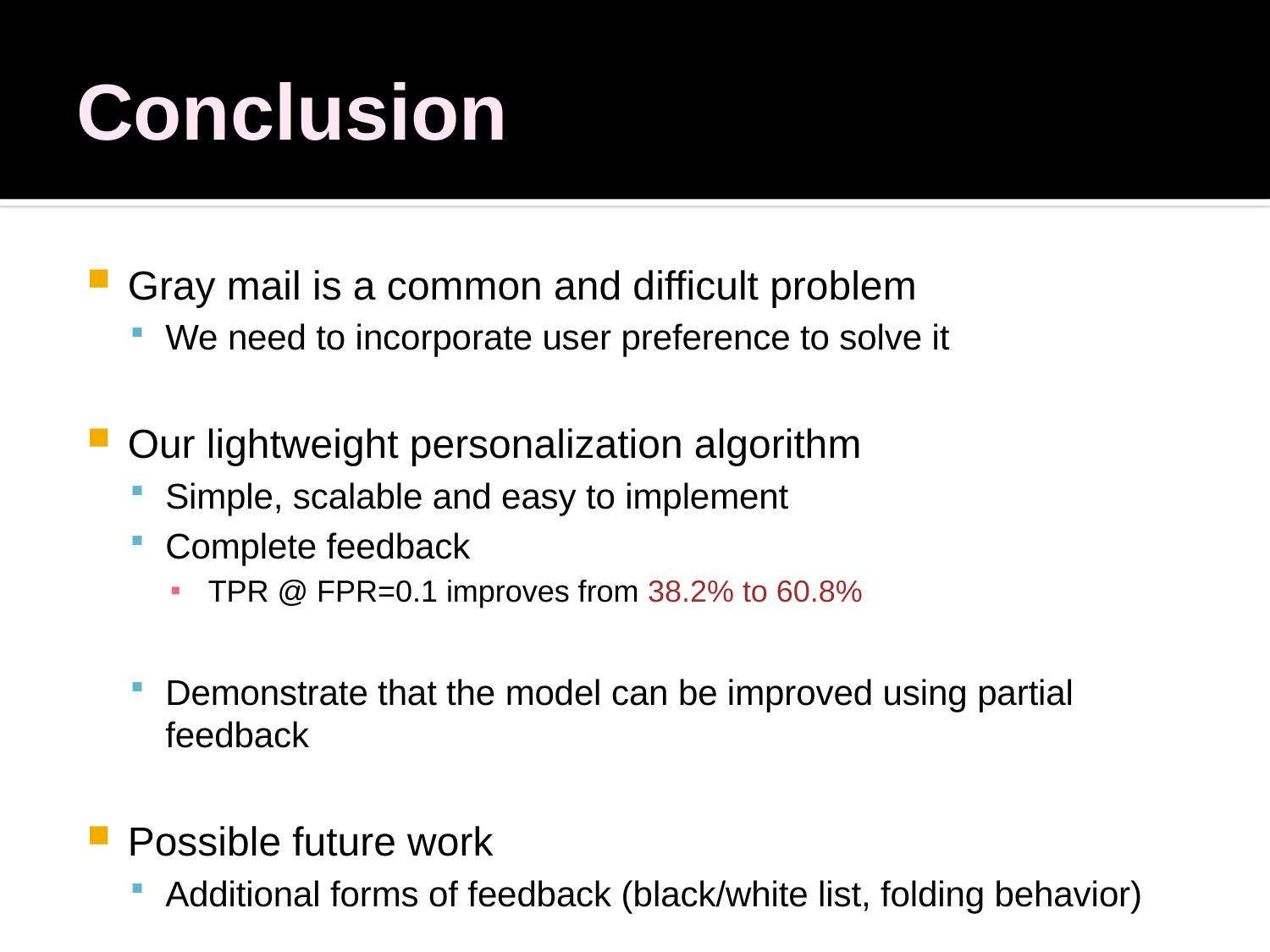

# Conclusion
Gray mail is a common and difficult problem
We need to incorporate user preference to solve it

Our lightweight personalization algorithm
Simple, scalable and easy to implement
Complete feedback
 TPR @ FPR=0.1 improves from 38.2% to 60.8%

Demonstrate that the model can be improved using partial feedback

Possible future work
Additional forms of feedback (black/white list, folding behavior)